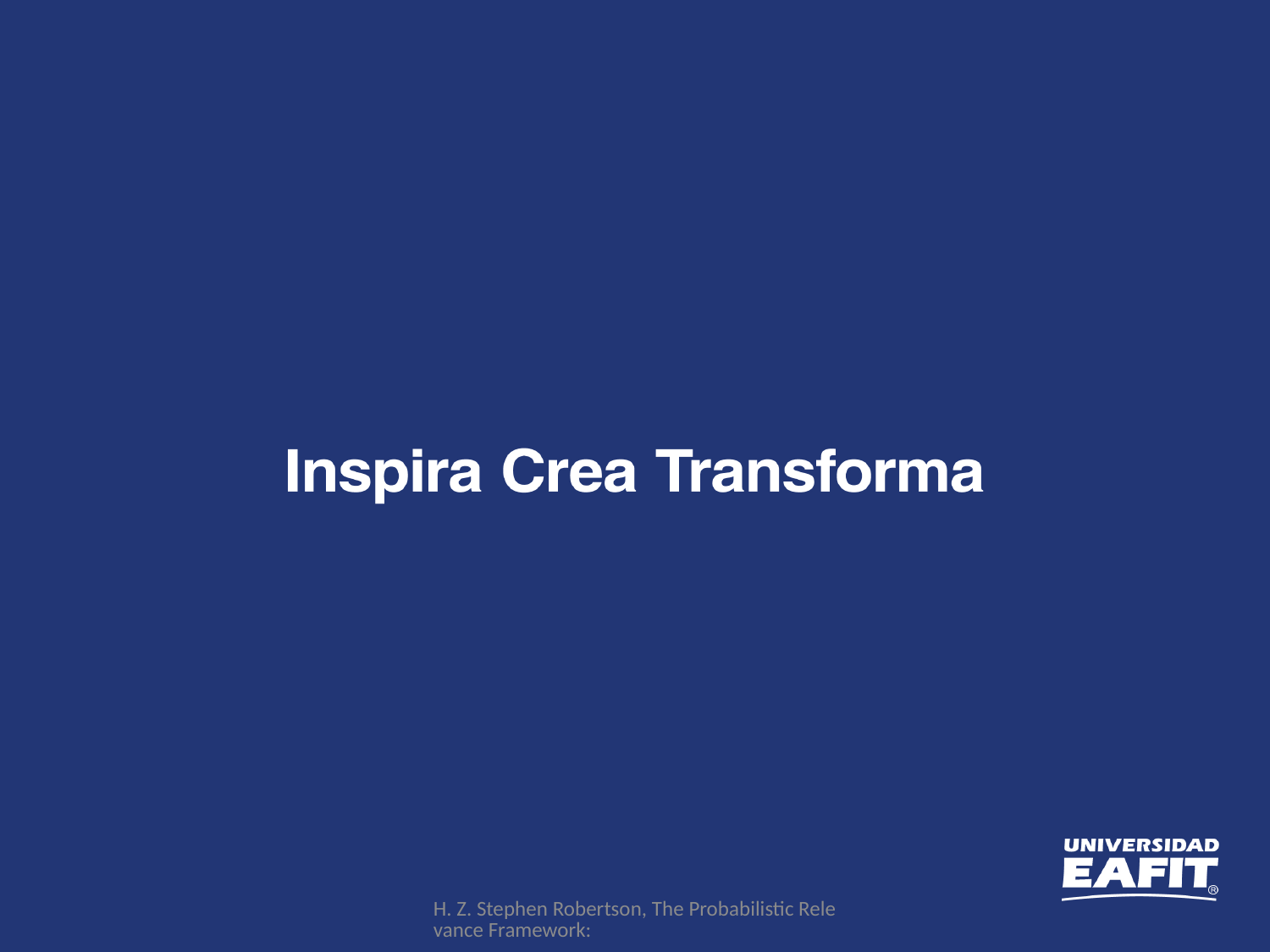

H. Z. Stephen Robertson, The Probabilistic Relevance Framework: